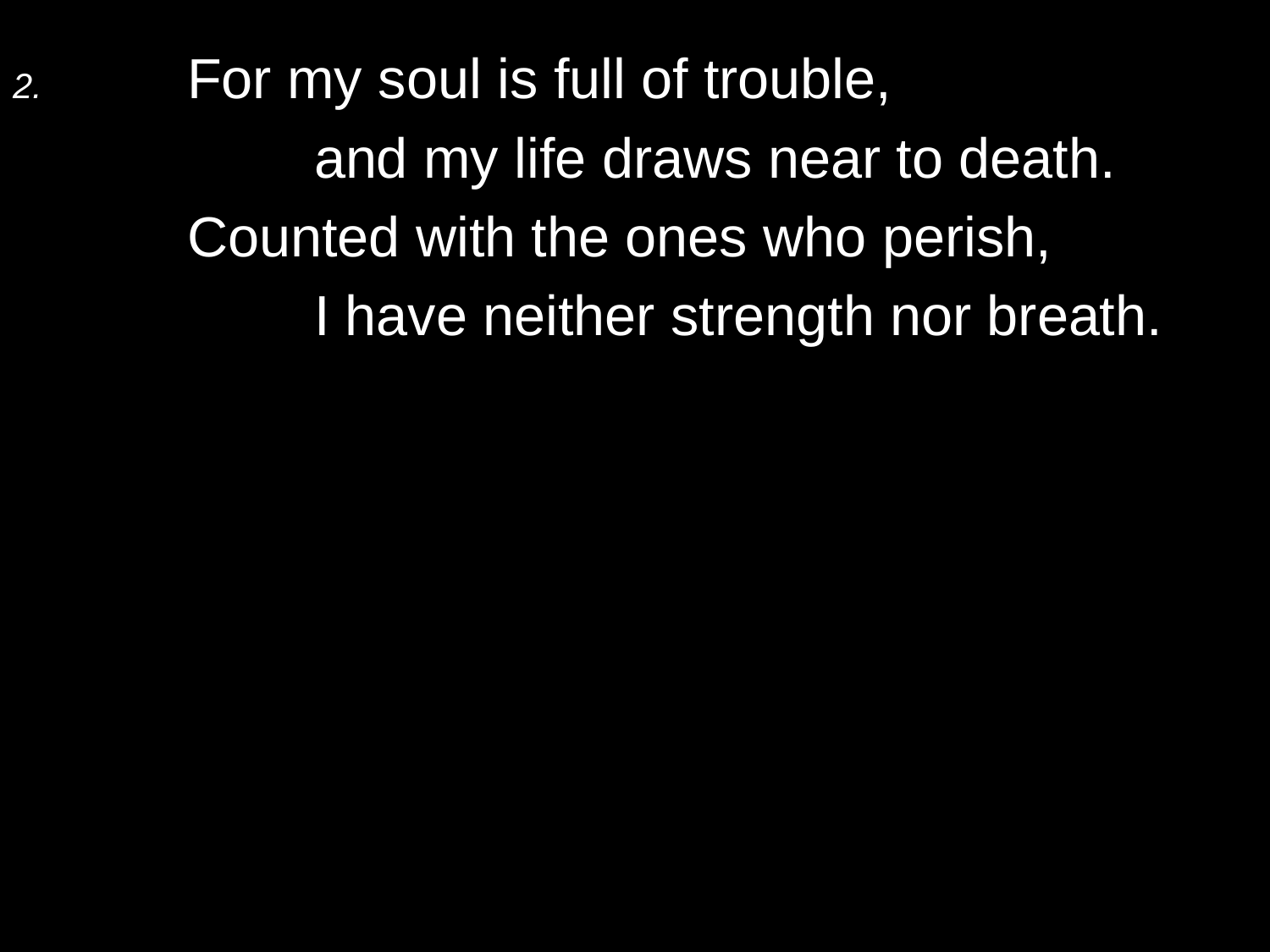

2.	For my soul is full of trouble,
		and my life draws near to death.
	Counted with the ones who perish,
		I have neither strength nor breath.